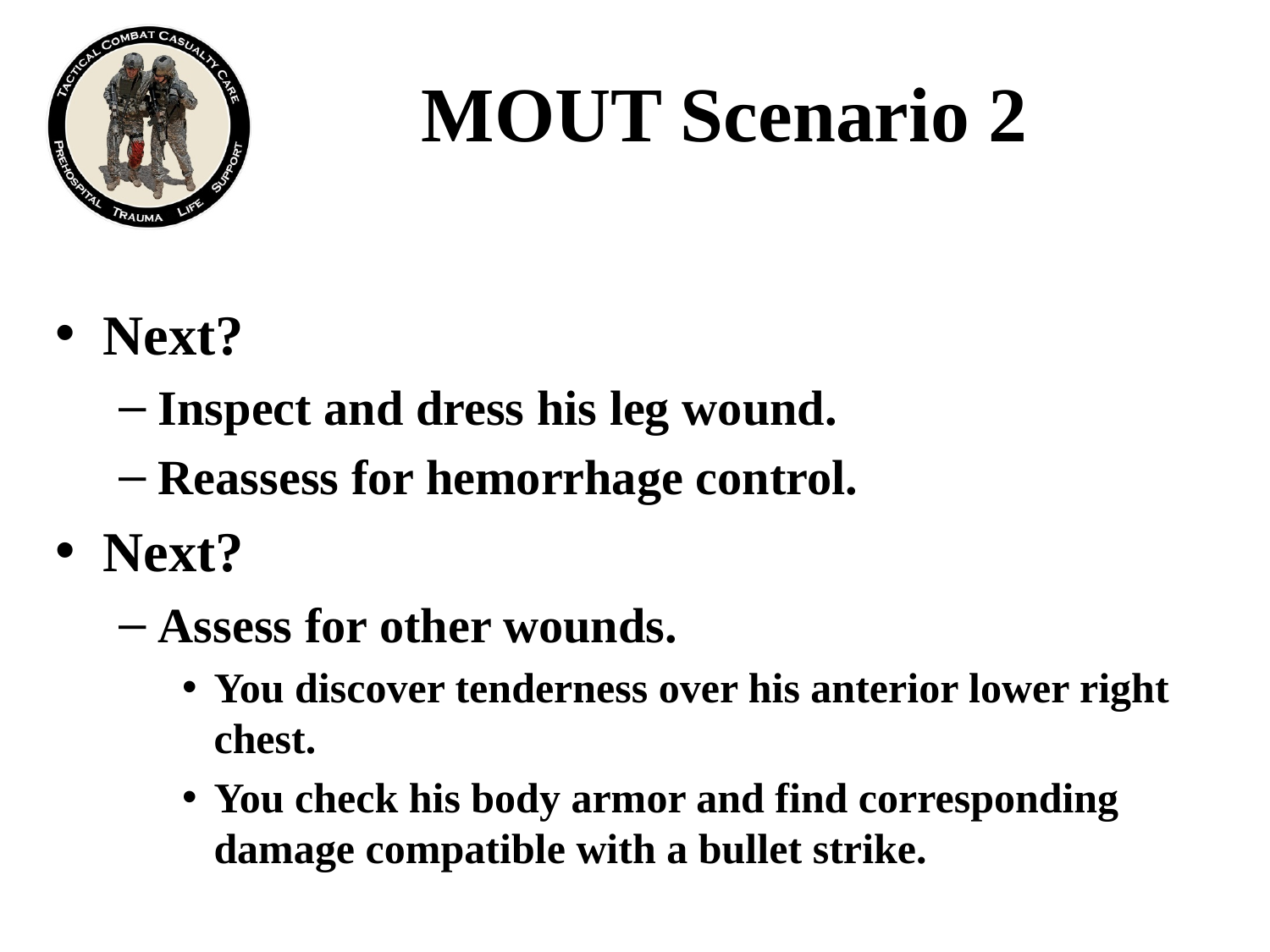

# MOUT Scenario 2
Next?
Inspect and dress his leg wound.
Reassess for hemorrhage control.
Next?
Assess for other wounds.
You discover tenderness over his anterior lower right chest.
You check his body armor and find corresponding damage compatible with a bullet strike.